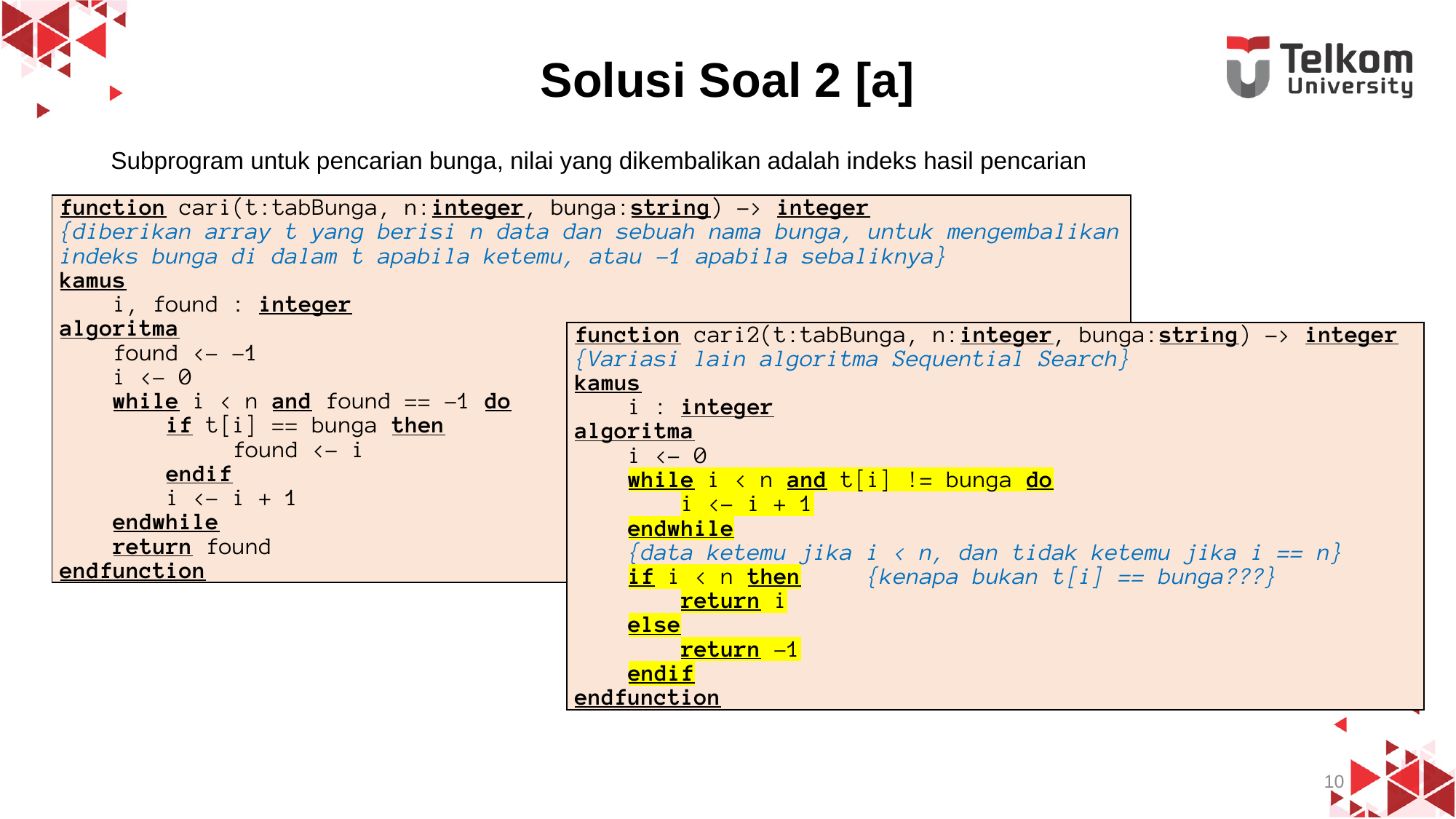

# Solusi Soal 2 [a]
Subprogram untuk pencarian bunga, nilai yang dikembalikan adalah indeks hasil pencarian
| function cari(t:tabBunga, n:integer, bunga:string) -> integer {diberikan array t yang berisi n data dan sebuah nama bunga, untuk mengembalikan indeks bunga di dalam t apabila ketemu, atau -1 apabila sebaliknya} kamus i, found : integer algoritma found <- -1 i <- 0 while i < n and found == -1 do if t[i] == bunga then found <- i endif i <- i + 1 endwhile return found endfunction |
| --- |
| function cari2(t:tabBunga, n:integer, bunga:string) -> integer {Variasi lain algoritma Sequential Search} kamus i : integer algoritma i <- 0 while i < n and t[i] != bunga do i <- i + 1 endwhile {data ketemu jika i < n, dan tidak ketemu jika i == n} if i < n then {kenapa bukan t[i] == bunga???} return i else return -1 endif endfunction |
| --- |
10